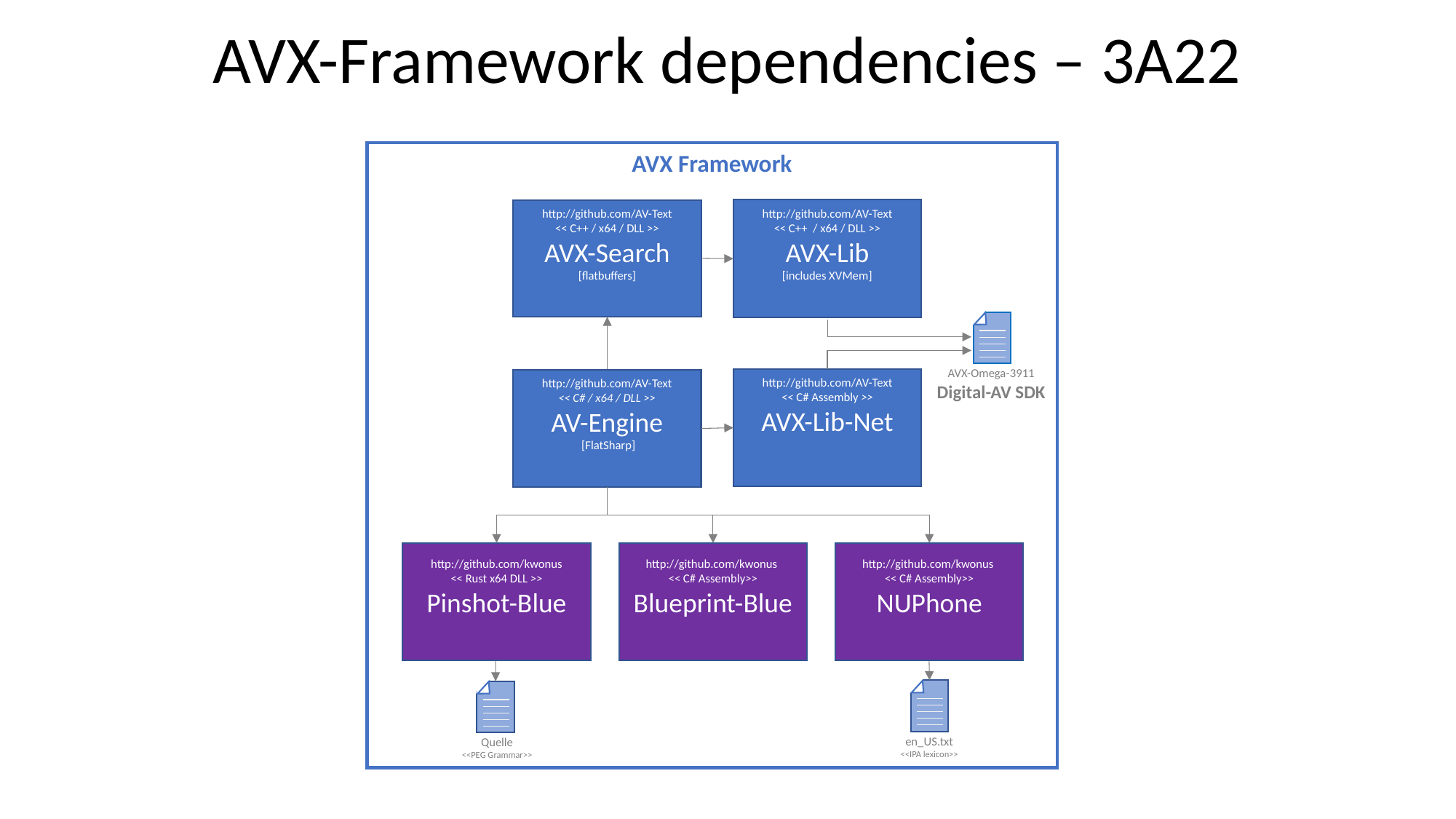

# AVX-Framework dependencies – 3A22
AVX Framework
http://github.com/AV-Text
<< C++  / x64 / DLL >>
AVX-Lib
[includes XVMem]

http://github.com/AV-Text
<< C++ / x64 / DLL >>
AVX-Search
[flatbuffers]

AVX-Omega-3911
Digital-AV SDK
http://github.com/AV-Text
<< C# Assembly >>
AVX-Lib-Net

http://github.com/AV-Text
<< C# / x64 / DLL >>
AV-Engine
 [FlatSharp]

http://github.com/kwonus
<< Rust x64 DLL >>
Pinshot-Blue

http://github.com/kwonus
<< C# Assembly>>
Blueprint-Blue

http://github.com/kwonus
<< C# Assembly>>
NUPhone

en_US.txt
<<IPA lexicon>>

Quelle
<<PEG Grammar>>